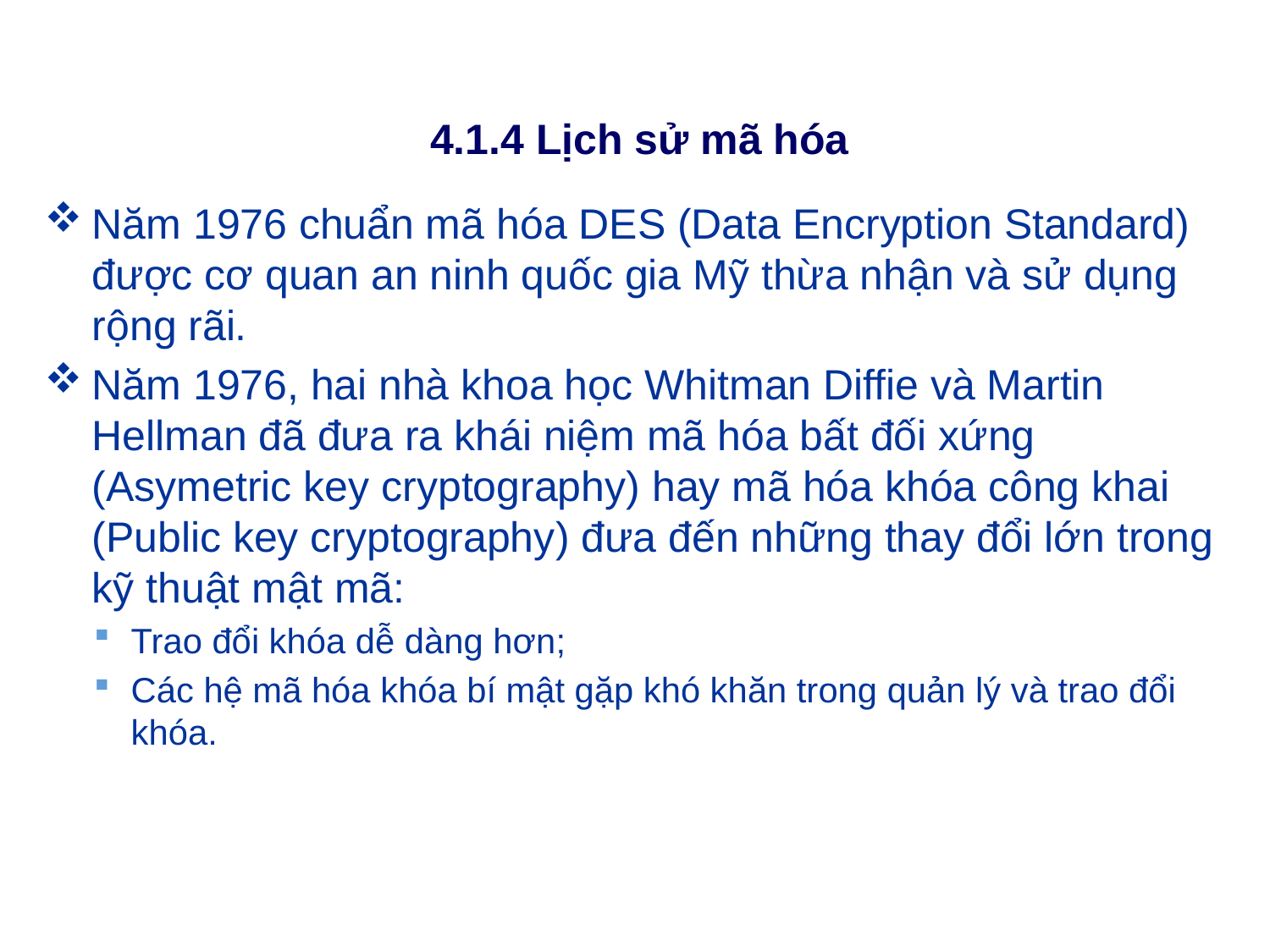

# 4.1.4 Lịch sử mã hóa
Năm 1976 chuẩn mã hóa DES (Data Encryption Standard) được cơ quan an ninh quốc gia Mỹ thừa nhận và sử dụng rộng rãi.
Năm 1976, hai nhà khoa học Whitman Diffie và Martin Hellman đã đưa ra khái niệm mã hóa bất đối xứng (Asymetric key cryptography) hay mã hóa khóa công khai (Public key cryptography) đưa đến những thay đổi lớn trong kỹ thuật mật mã:
Trao đổi khóa dễ dàng hơn;
Các hệ mã hóa khóa bí mật gặp khó khăn trong quản lý và trao đổi khóa.